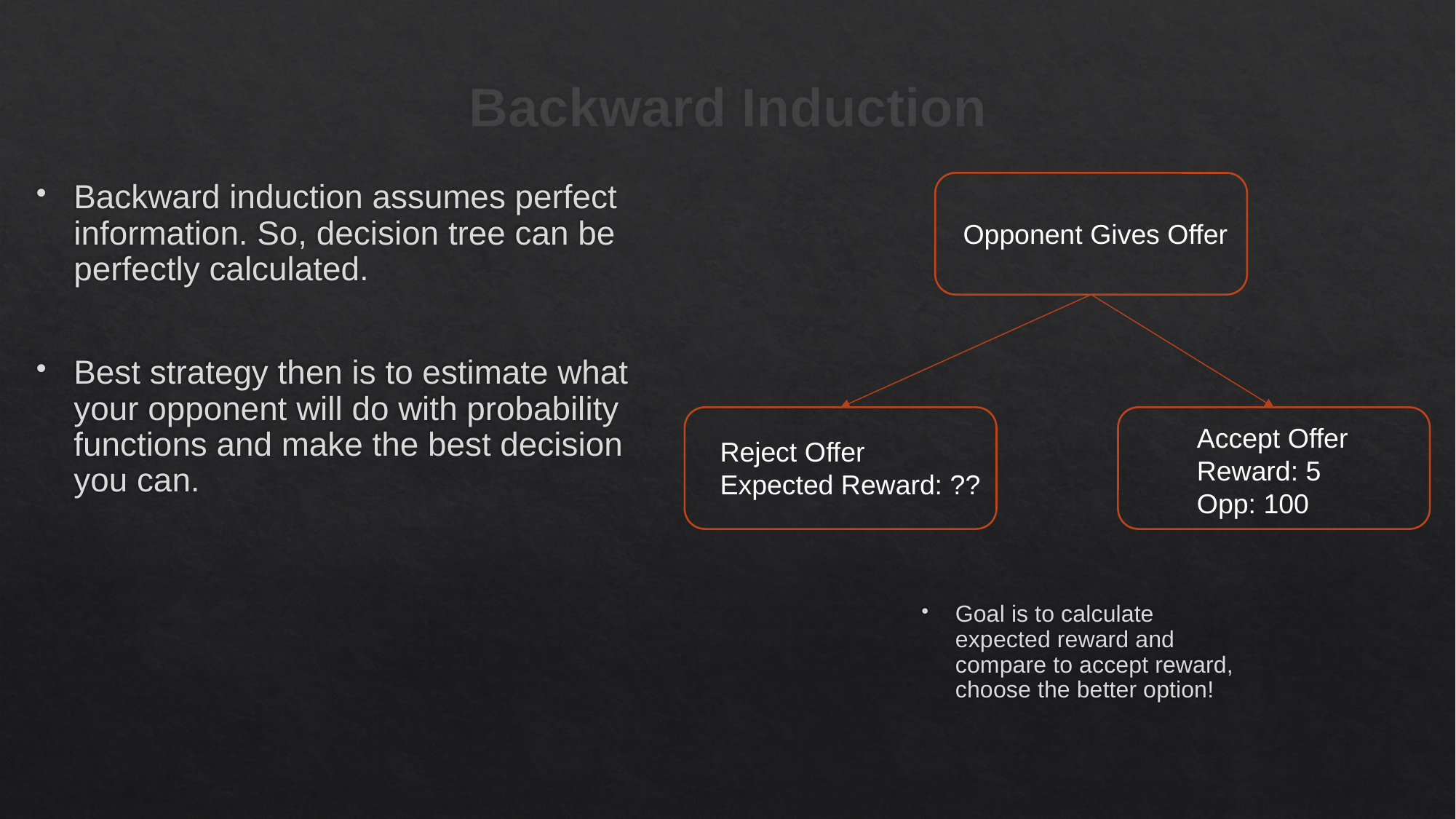

# Backward Induction

Backward induction assumes perfect information. So, decision tree can be perfectly calculated.

Best strategy then is to estimate what your opponent will do with probability functions and make the best decision you can.
Opponent Gives Offer

Accept Offer
Reward: 5
Opp: 100
Reject Offer
Expected Reward: ??
Goal is to calculate expected reward and compare to accept reward, choose the better option!